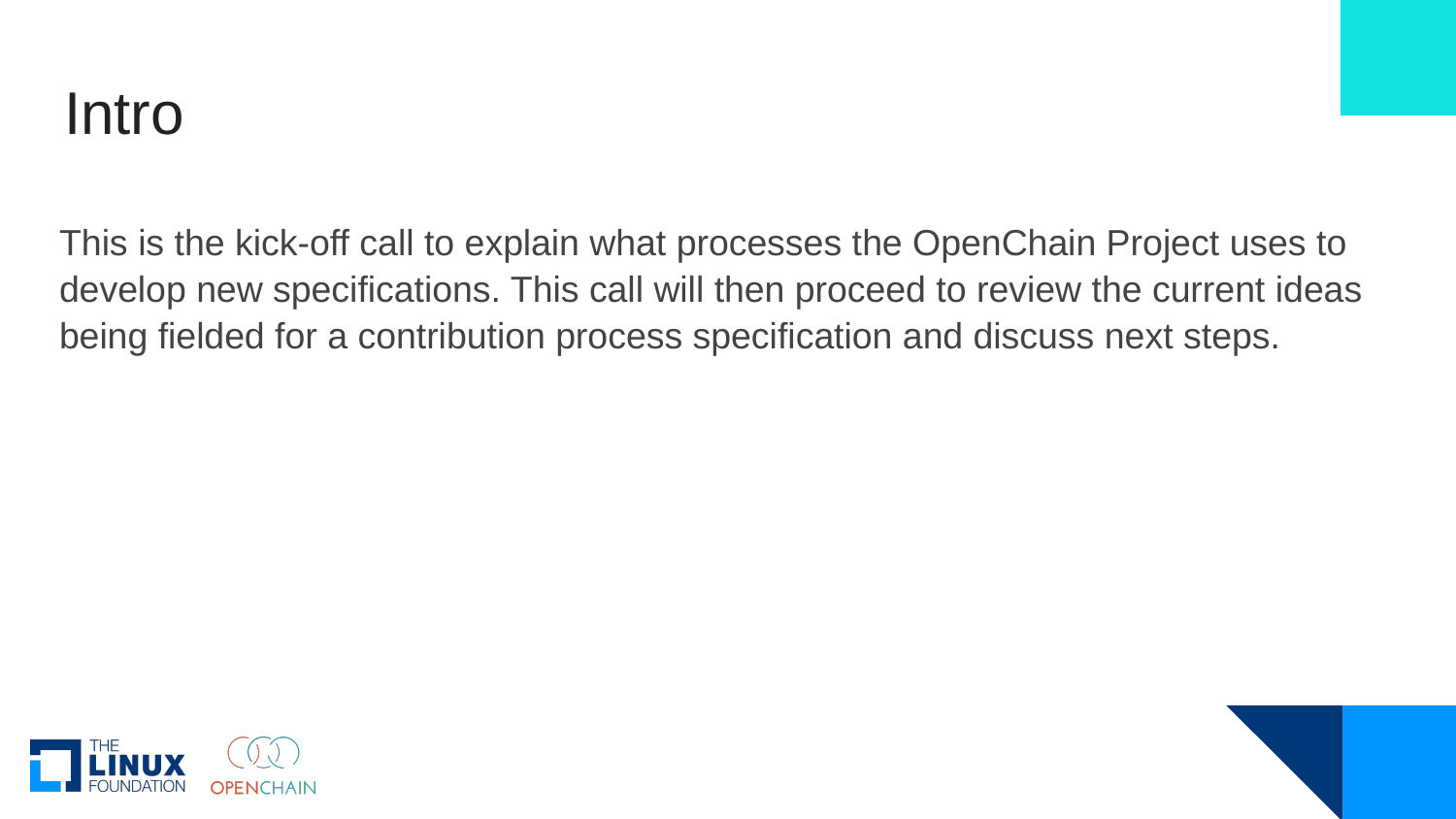

# Intro
This is the kick-off call to explain what processes the OpenChain Project uses to develop new specifications. This call will then proceed to review the current ideas being fielded for a contribution process specification and discuss next steps.